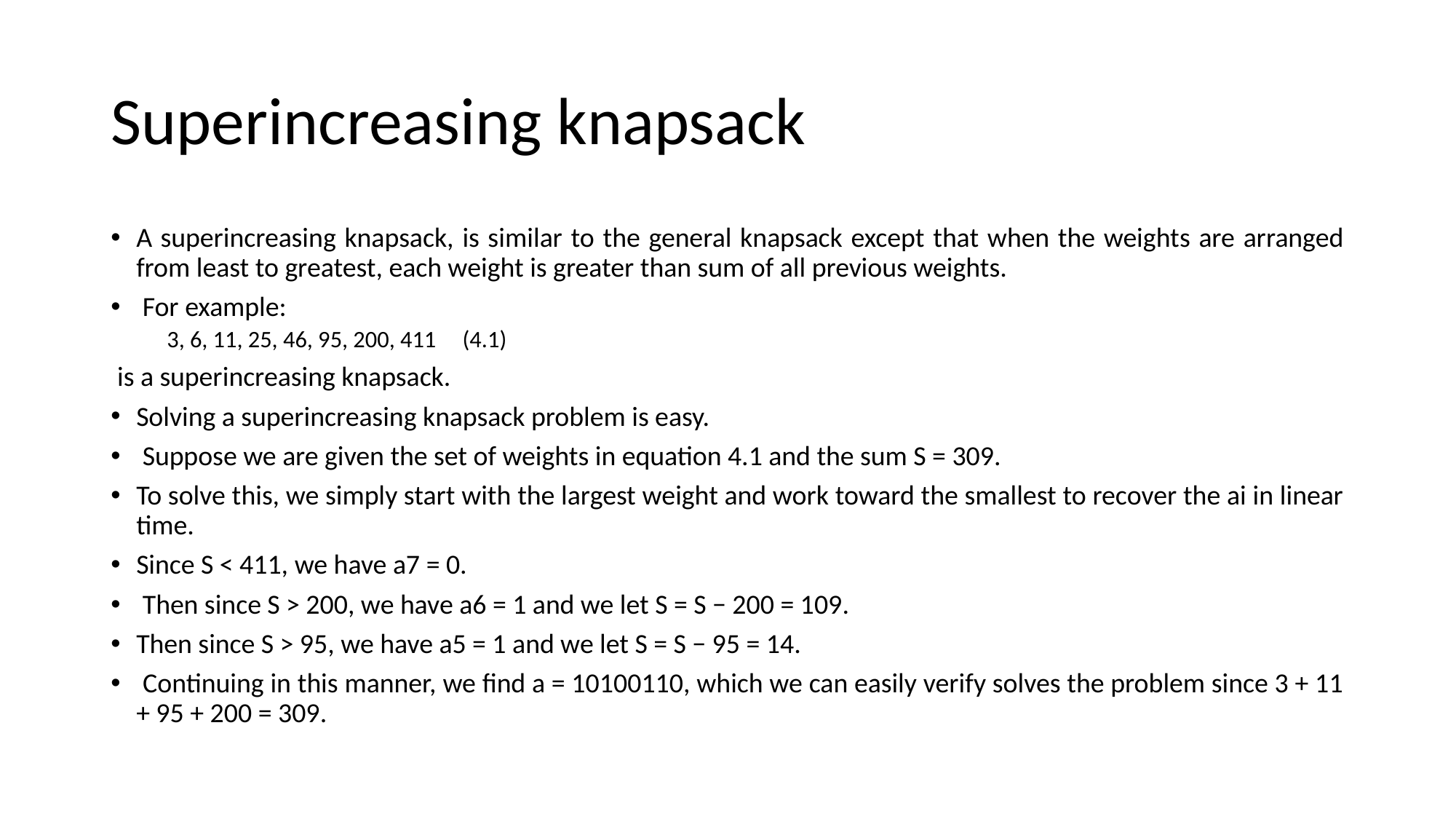

# Superincreasing knapsack
A superincreasing knapsack, is similar to the general knapsack except that when the weights are arranged from least to greatest, each weight is greater than sum of all previous weights.
 For example:
 3, 6, 11, 25, 46, 95, 200, 411     (4.1)
 is a superincreasing knapsack.
Solving a superincreasing knapsack problem is easy.
 Suppose we are given the set of weights in equation 4.1 and the sum S = 309.
To solve this, we simply start with the largest weight and work toward the smallest to recover the ai in linear time.
Since S < 411, we have a7 = 0.
 Then since S > 200, we have a6 = 1 and we let S = S − 200 = 109.
Then since S > 95, we have a5 = 1 and we let S = S − 95 = 14.
 Continuing in this manner, we find a = 10100110, which we can easily verify solves the problem since 3 + 11 + 95 + 200 = 309.